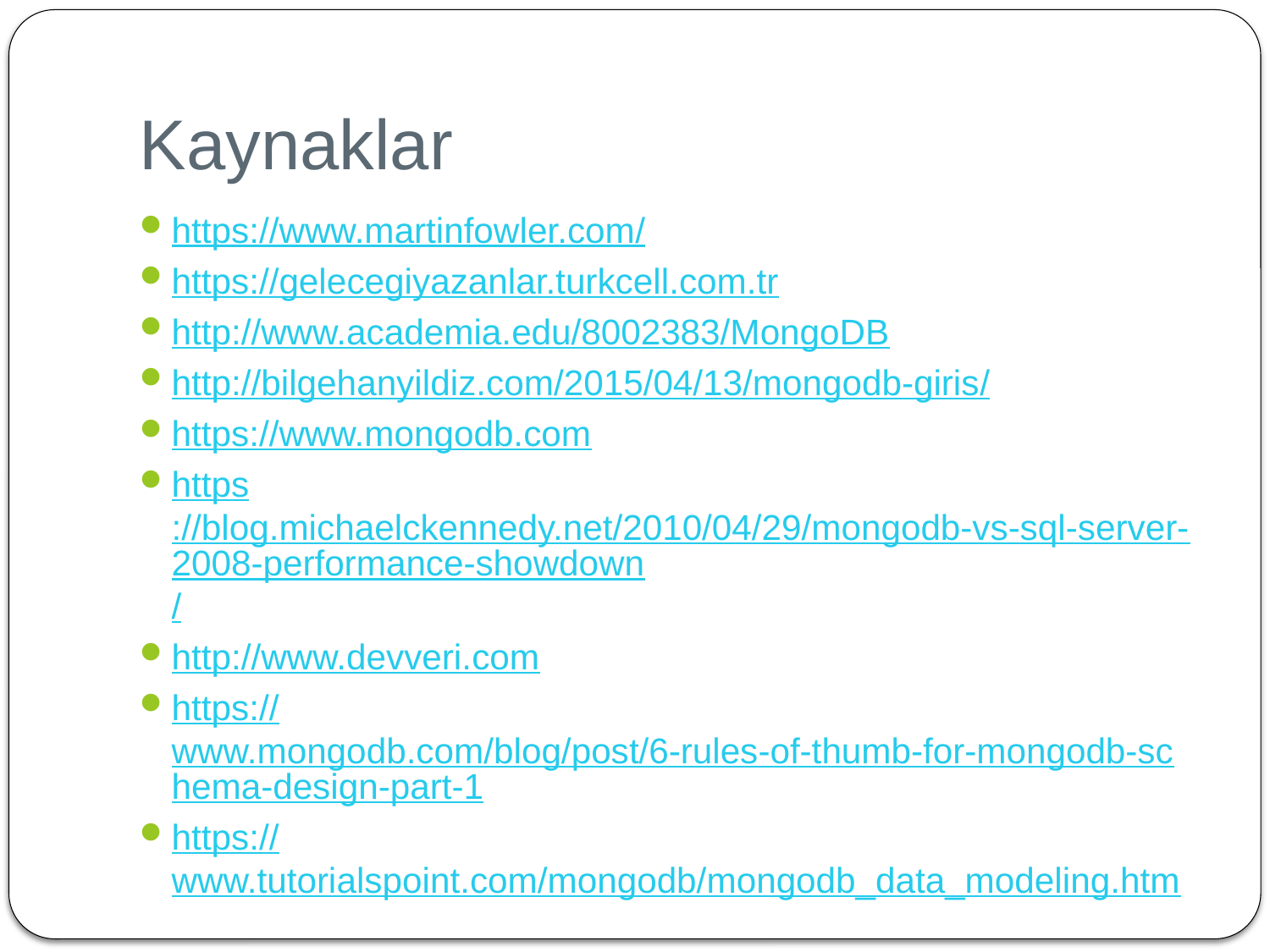

# Kaynaklar
https://www.martinfowler.com/
https://gelecegiyazanlar.turkcell.com.tr
http://www.academia.edu/8002383/MongoDB
http://bilgehanyildiz.com/2015/04/13/mongodb-giris/
https://www.mongodb.com
https://blog.michaelckennedy.net/2010/04/29/mongodb-vs-sql-server-2008-performance-showdown/
http://www.devveri.com
https://www.mongodb.com/blog/post/6-rules-of-thumb-for-mongodb-schema-design-part-1
https://www.tutorialspoint.com/mongodb/mongodb_data_modeling.htm